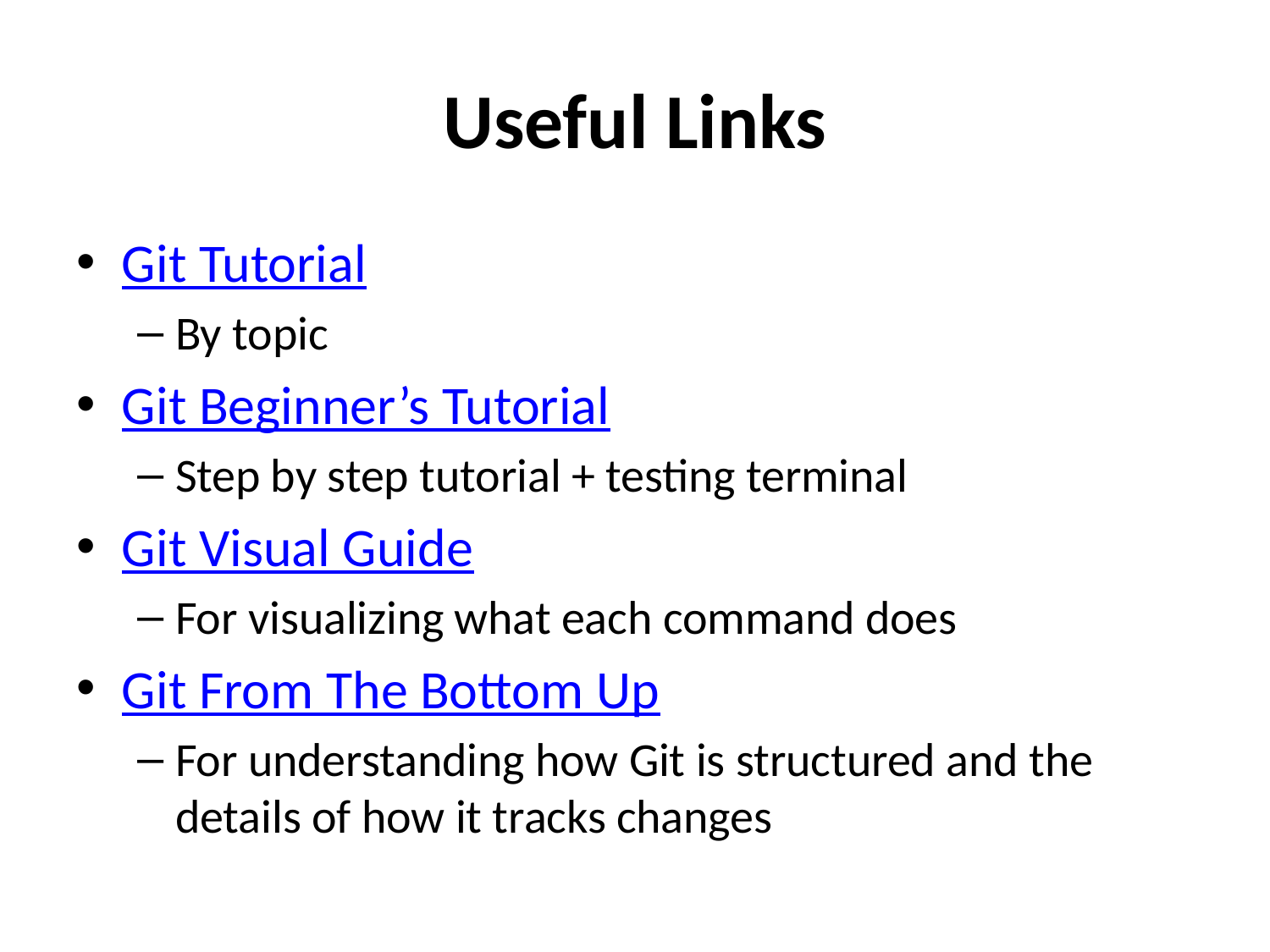

# Useful Links
Git Tutorial
By topic
Git Beginner’s Tutorial
Step by step tutorial + testing terminal
Git Visual Guide
For visualizing what each command does
Git From The Bottom Up
For understanding how Git is structured and the details of how it tracks changes